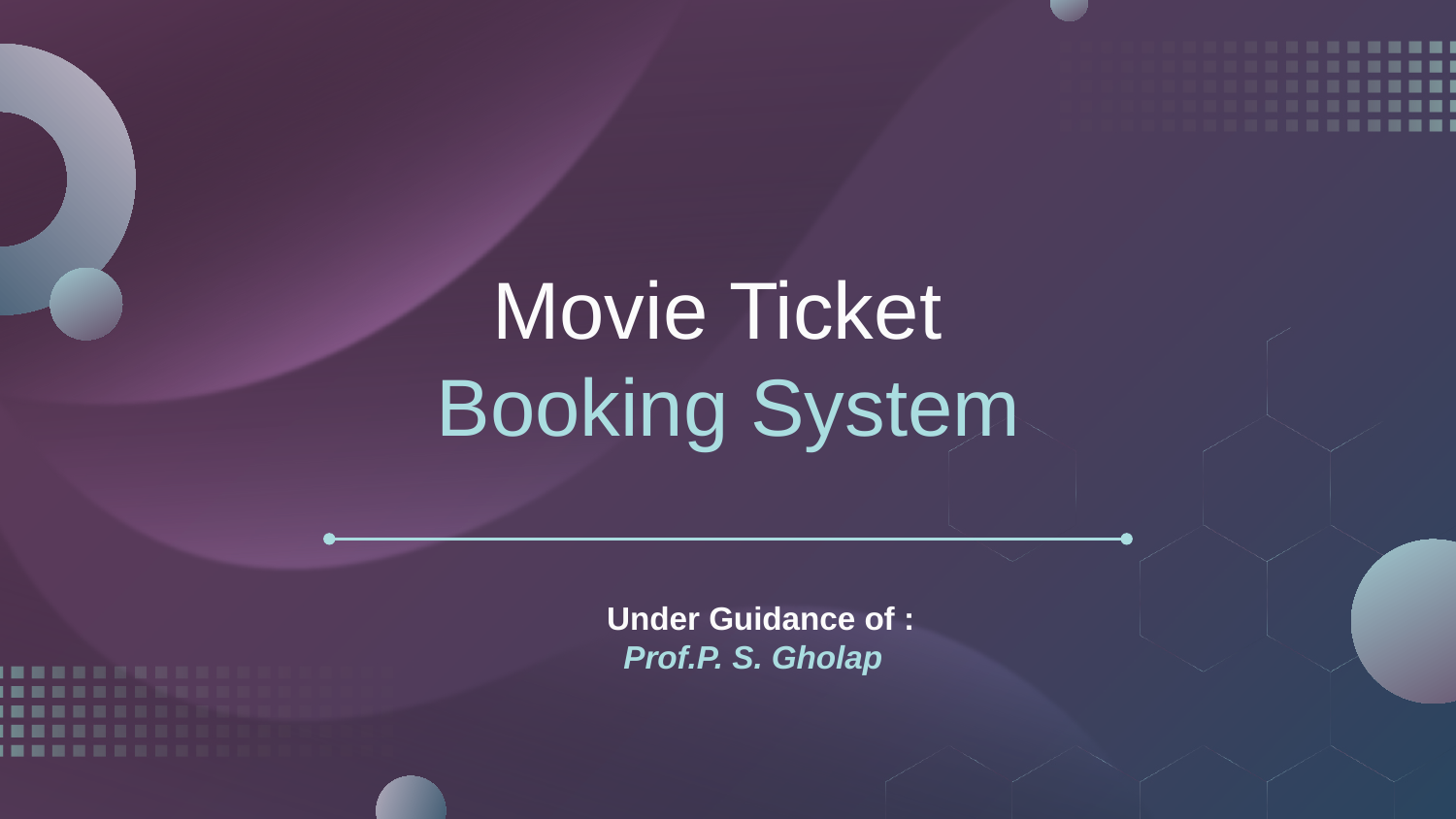

# Movie Ticket
Booking System
Under Guidance of :
    Prof.P. S. Gholap